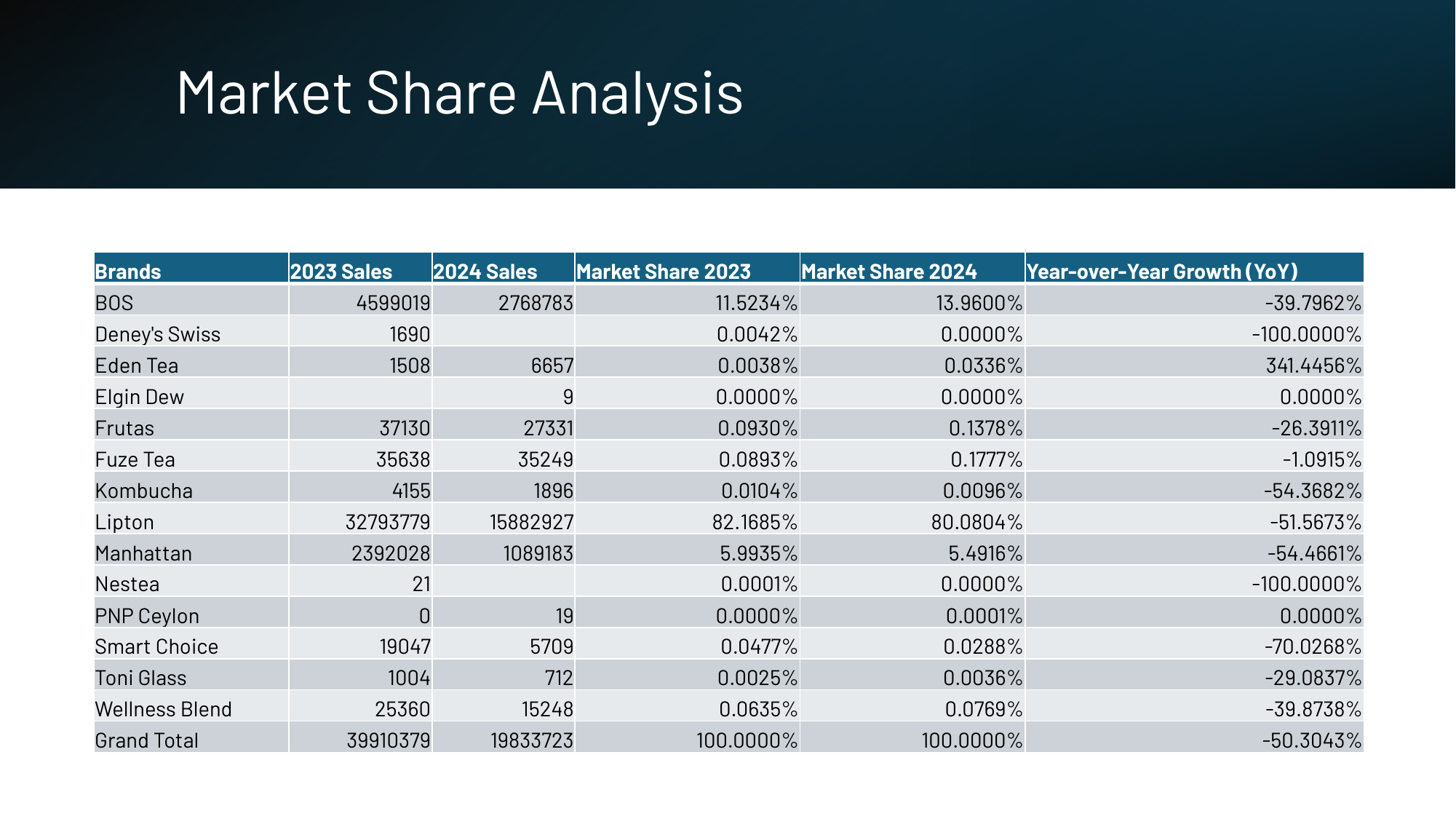

# Market Share Analysis
| Brands | 2023 Sales | 2024 Sales | Market Share 2023 | Market Share 2024 | Year-over-Year Growth (YoY) |
| --- | --- | --- | --- | --- | --- |
| BOS | 4599019 | 2768783 | 11.5234% | 13.9600% | -39.7962% |
| Deney's Swiss | 1690 |  | 0.0042% | 0.0000% | -100.0000% |
| Eden Tea | 1508 | 6657 | 0.0038% | 0.0336% | 341.4456% |
| Elgin Dew |  | 9 | 0.0000% | 0.0000% | 0.0000% |
| Frutas | 37130 | 27331 | 0.0930% | 0.1378% | -26.3911% |
| Fuze Tea | 35638 | 35249 | 0.0893% | 0.1777% | -1.0915% |
| Kombucha | 4155 | 1896 | 0.0104% | 0.0096% | -54.3682% |
| Lipton | 32793779 | 15882927 | 82.1685% | 80.0804% | -51.5673% |
| Manhattan | 2392028 | 1089183 | 5.9935% | 5.4916% | -54.4661% |
| Nestea | 21 |  | 0.0001% | 0.0000% | -100.0000% |
| PNP Ceylon | 0 | 19 | 0.0000% | 0.0001% | 0.0000% |
| Smart Choice | 19047 | 5709 | 0.0477% | 0.0288% | -70.0268% |
| Toni Glass | 1004 | 712 | 0.0025% | 0.0036% | -29.0837% |
| Wellness Blend | 25360 | 15248 | 0.0635% | 0.0769% | -39.8738% |
| Grand Total | 39910379 | 19833723 | 100.0000% | 100.0000% | -50.3043% |